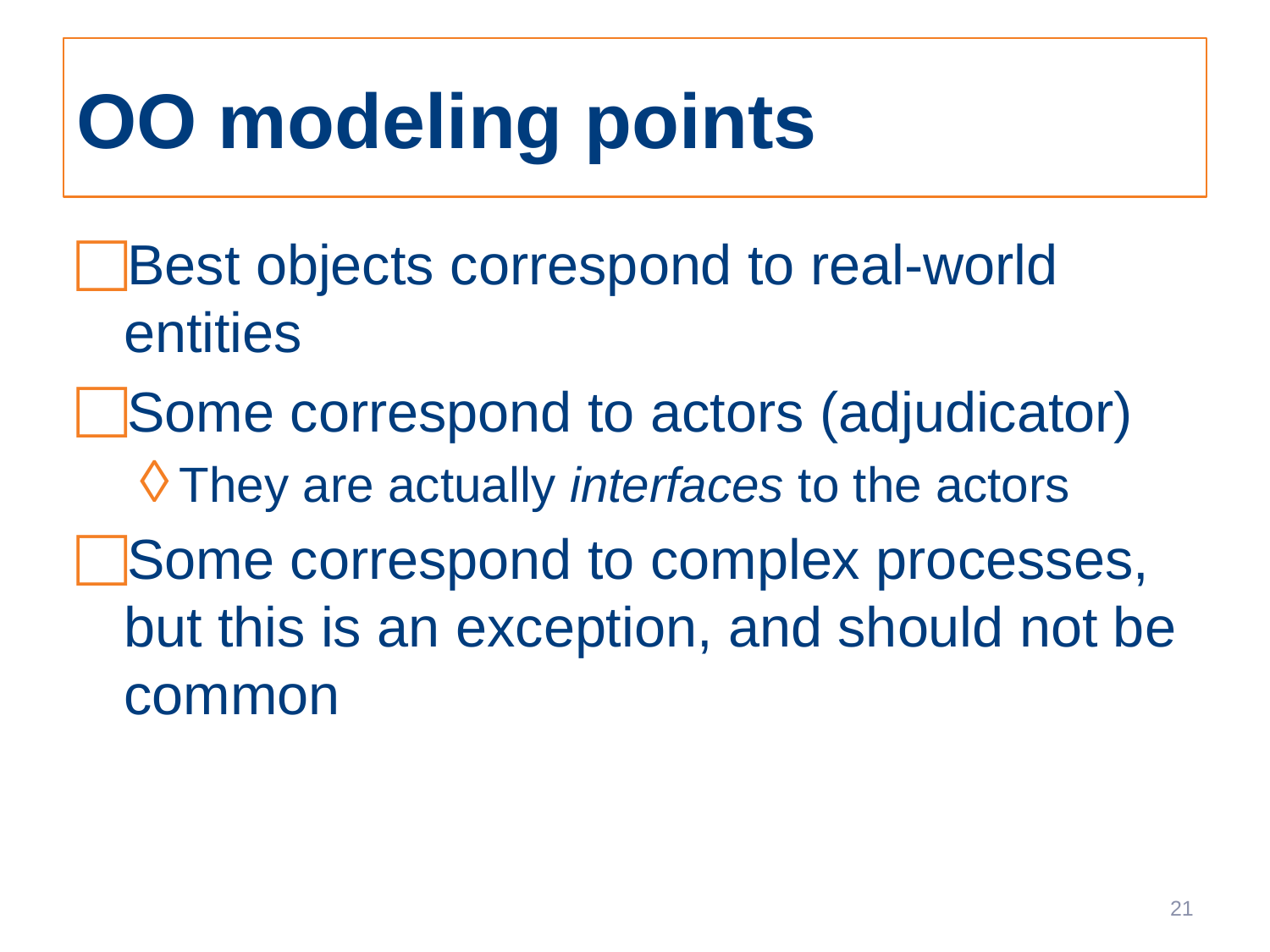

# OO modeling points
Best objects correspond to real-world entities
Some correspond to actors (adjudicator)
They are actually interfaces to the actors
Some correspond to complex processes, but this is an exception, and should not be common
21